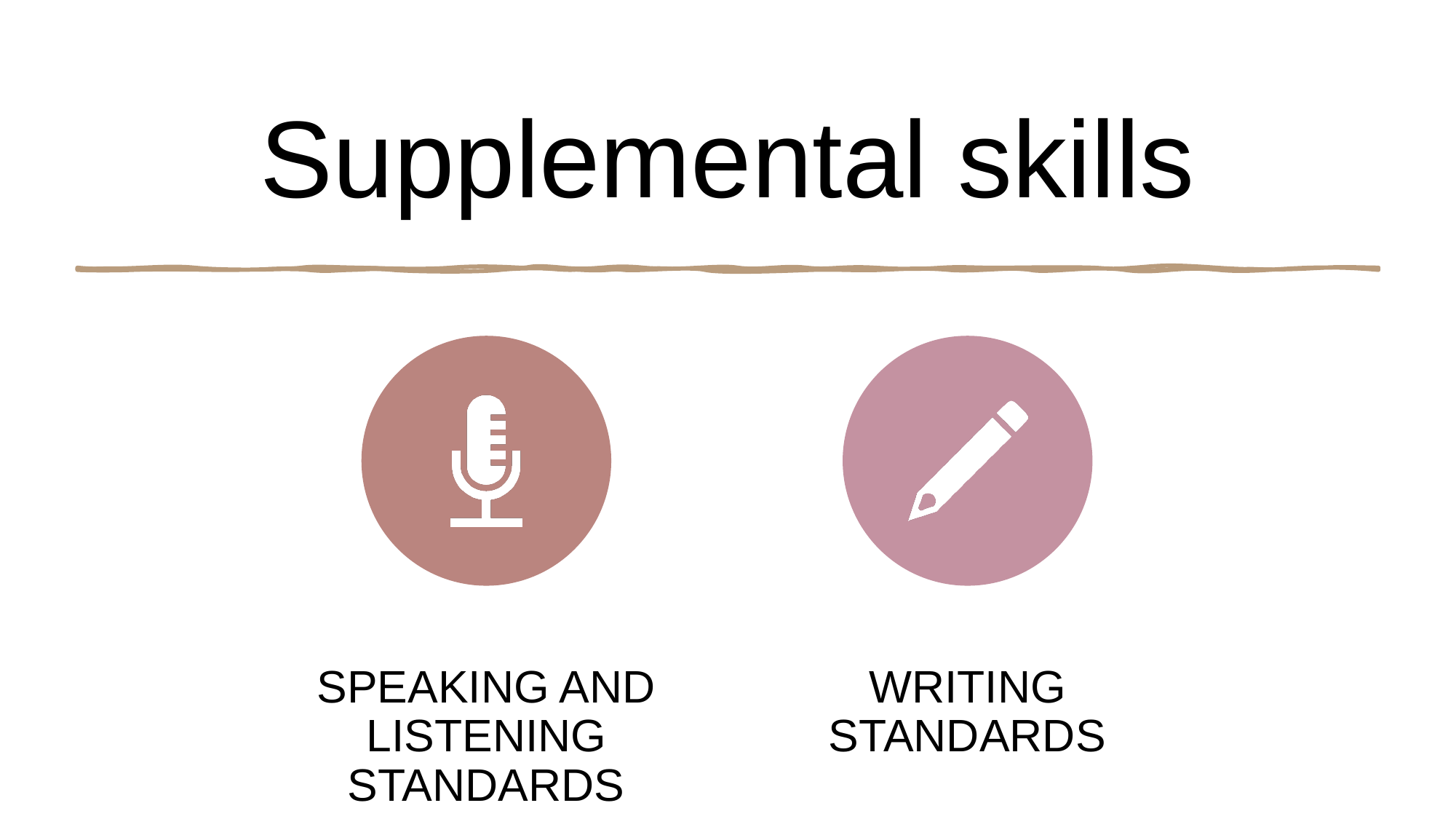

# Supplemental skills

Speaking and listening standards
Writing standards